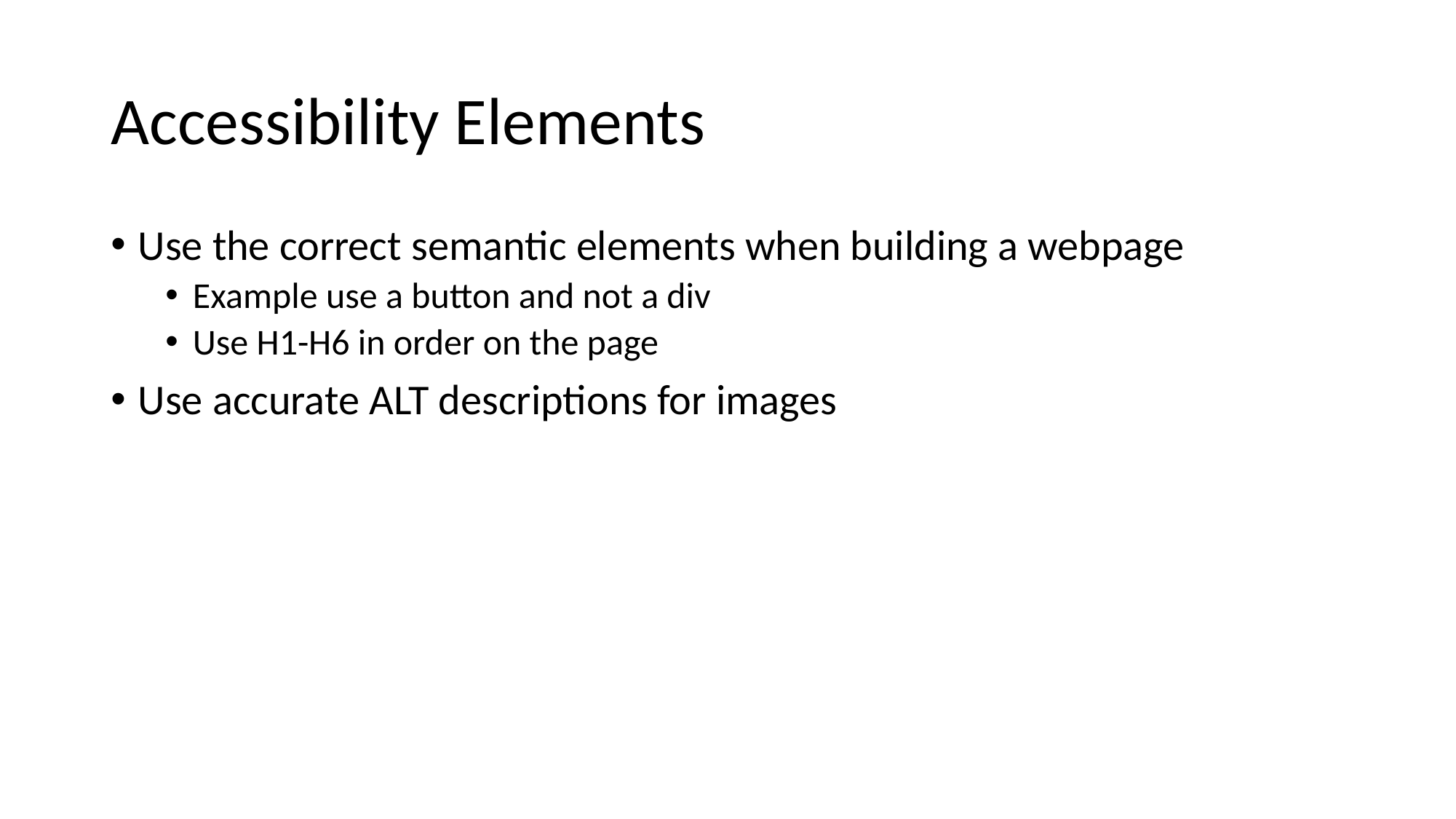

# Accessibility Elements
Use the correct semantic elements when building a webpage
Example use a button and not a div
Use H1-H6 in order on the page
Use accurate ALT descriptions for images